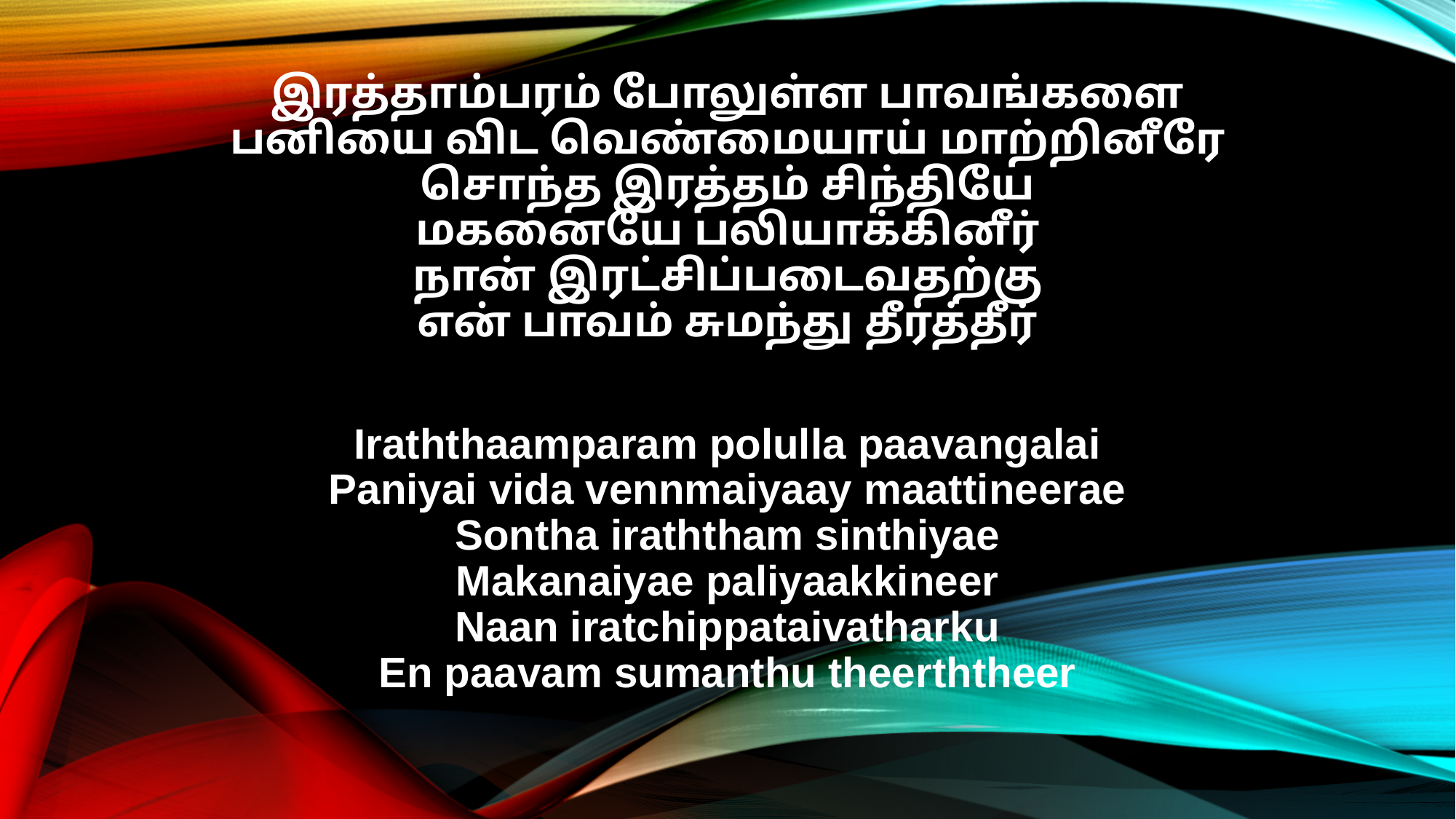

இரத்தாம்பரம் போலுள்ள பாவங்களை
பனியை விட வெண்மையாய் மாற்றினீரே
சொந்த இரத்தம் சிந்தியே
மகனையே பலியாக்கினீர்
நான் இரட்சிப்படைவதற்கு
என் பாவம் சுமந்து தீர்த்தீர்

Iraththaamparam polulla paavangalai
Paniyai vida vennmaiyaay maattineerae
Sontha iraththam sinthiyae
Makanaiyae paliyaakkineer
Naan iratchippataivatharku
En paavam sumanthu theerththeer